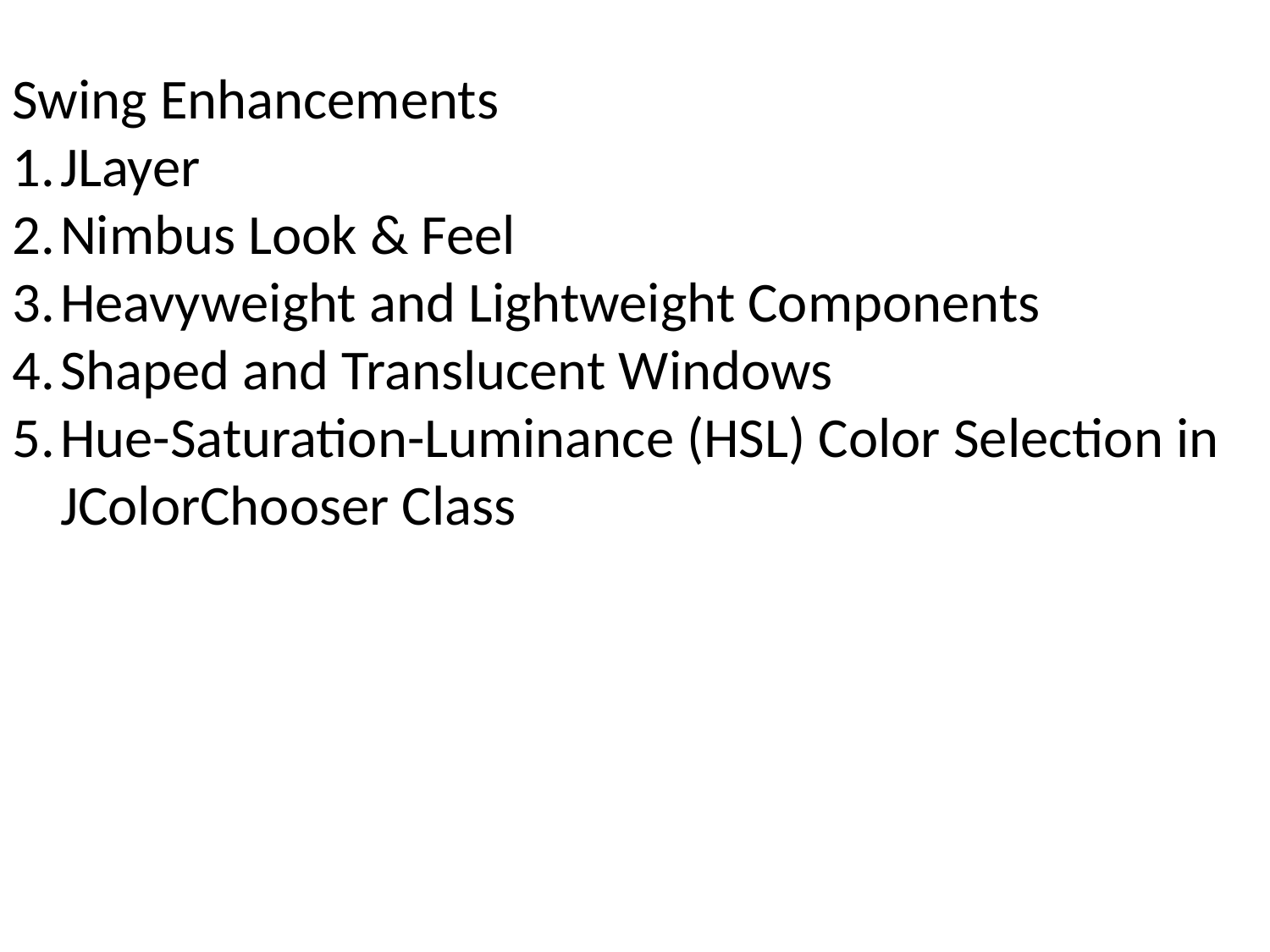

Swing Enhancements
JLayer
Nimbus Look & Feel
Heavyweight and Lightweight Components
Shaped and Translucent Windows
Hue-Saturation-Luminance (HSL) Color Selection in JColorChooser Class